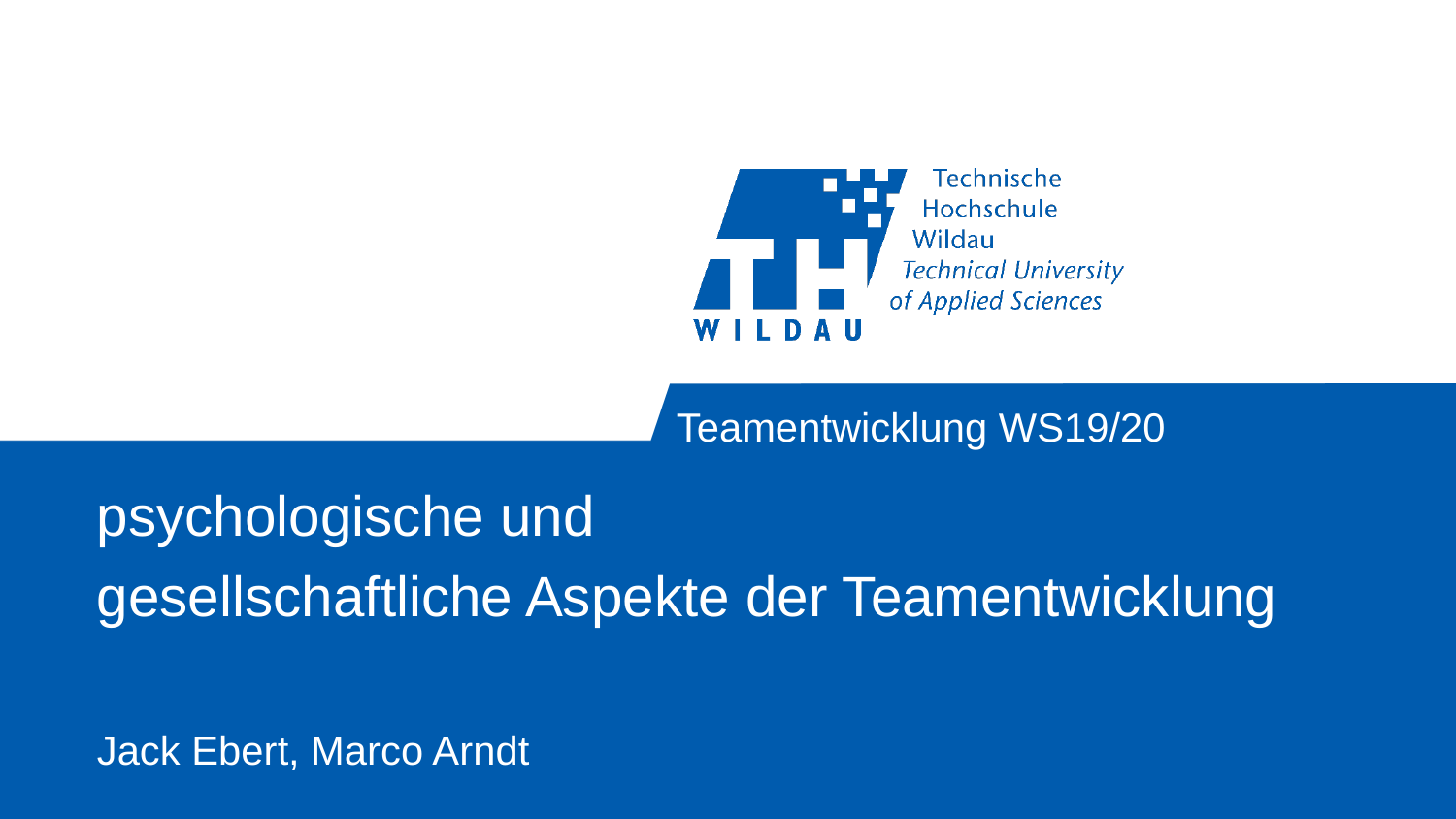

Teamentwicklung WS19/20
psychologische und
gesellschaftliche Aspekte der Teamentwicklung
Jack Ebert, Marco Arndt